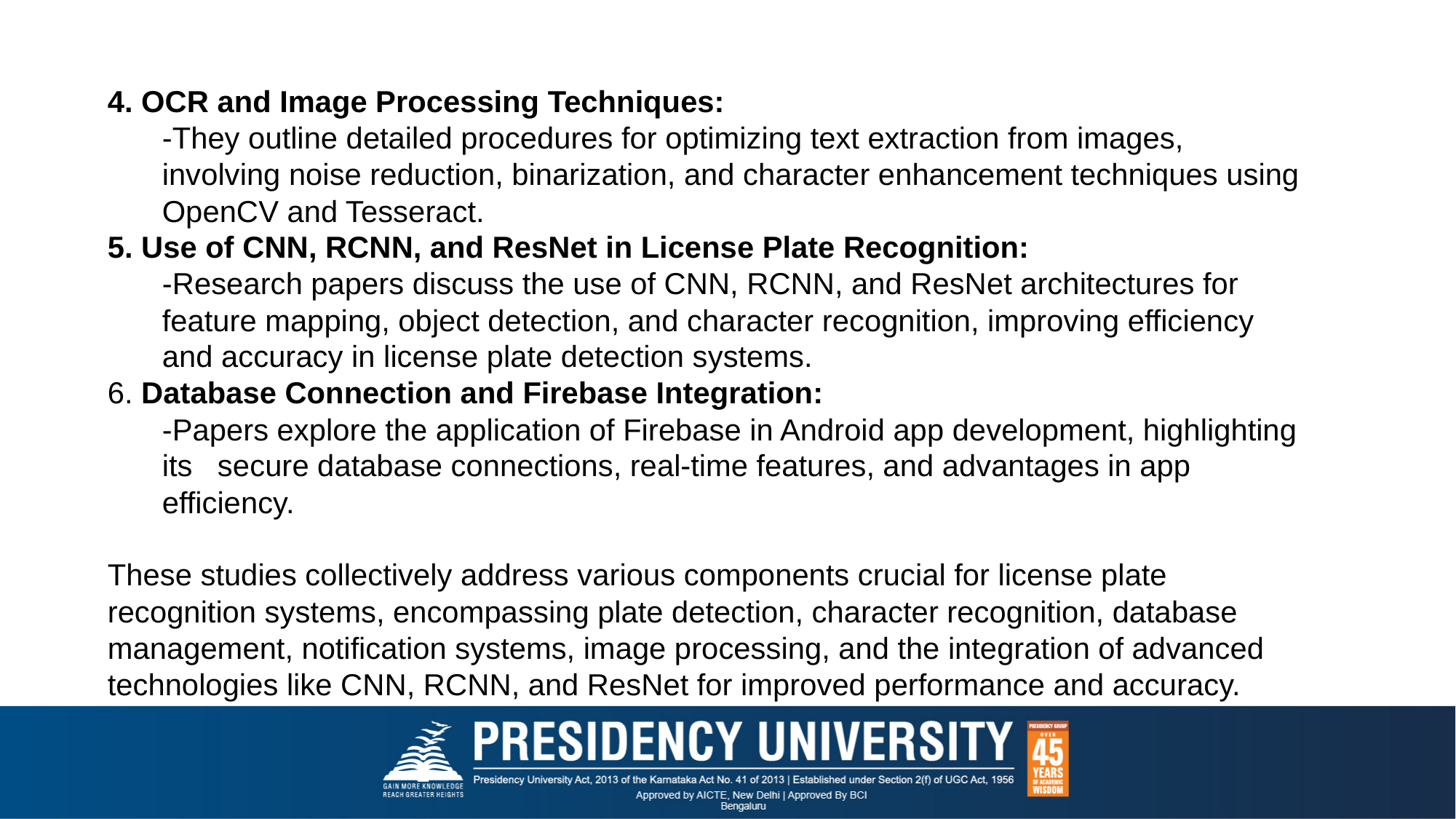

4. OCR and Image Processing Techniques:
-They outline detailed procedures for optimizing text extraction from images, involving noise reduction, binarization, and character enhancement techniques using OpenCV and Tesseract.
5. Use of CNN, RCNN, and ResNet in License Plate Recognition:
-Research papers discuss the use of CNN, RCNN, and ResNet architectures for feature mapping, object detection, and character recognition, improving efficiency and accuracy in license plate detection systems.
6. Database Connection and Firebase Integration:
-Papers explore the application of Firebase in Android app development, highlighting its   secure database connections, real-time features, and advantages in app efficiency.

These studies collectively address various components crucial for license plate recognition systems, encompassing plate detection, character recognition, database management, notification systems, image processing, and the integration of advanced technologies like CNN, RCNN, and ResNet for improved performance and accuracy.